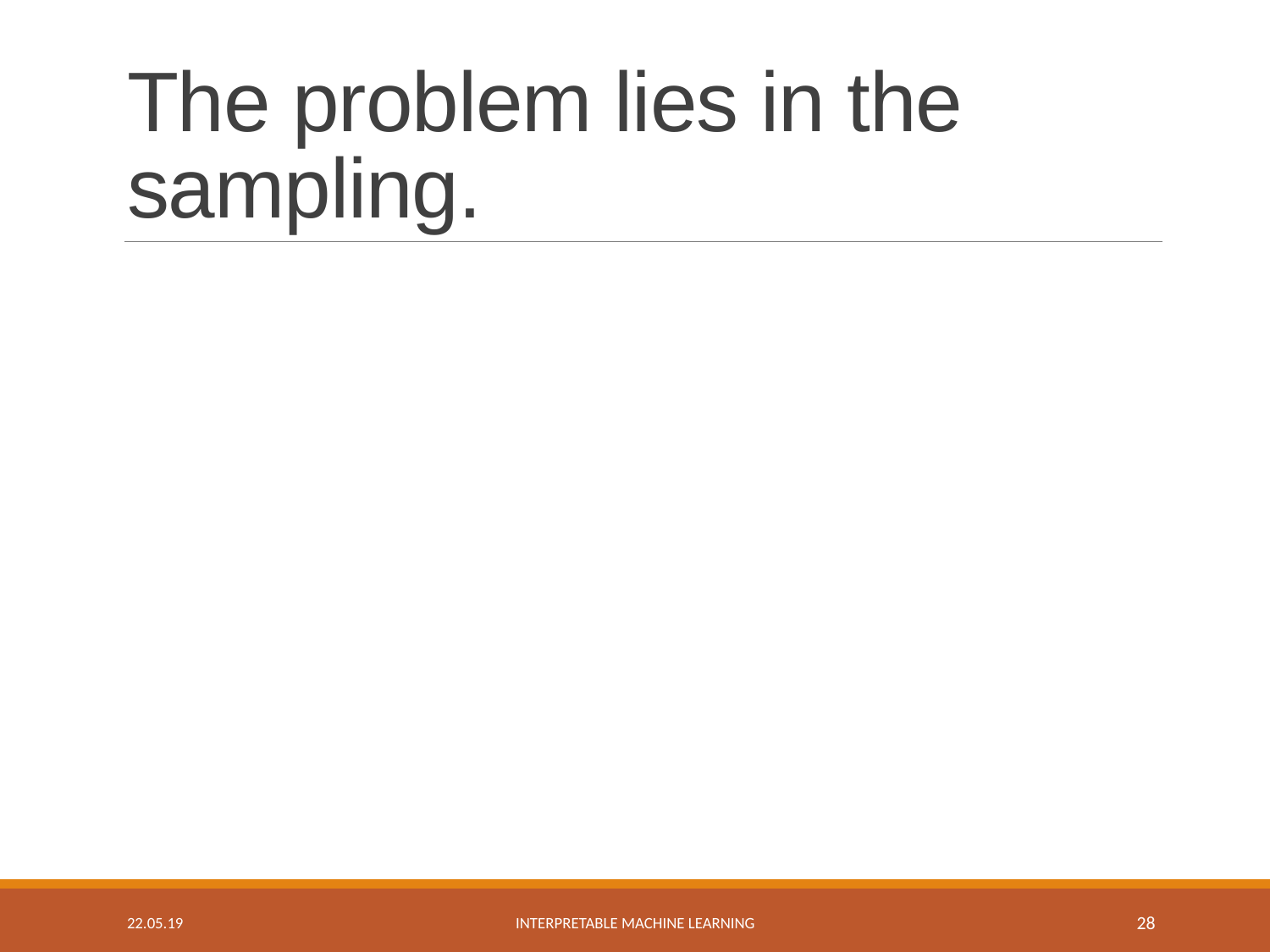

# The problem lies in the sampling.

22.05.19
Interpretable Machine Learning
28